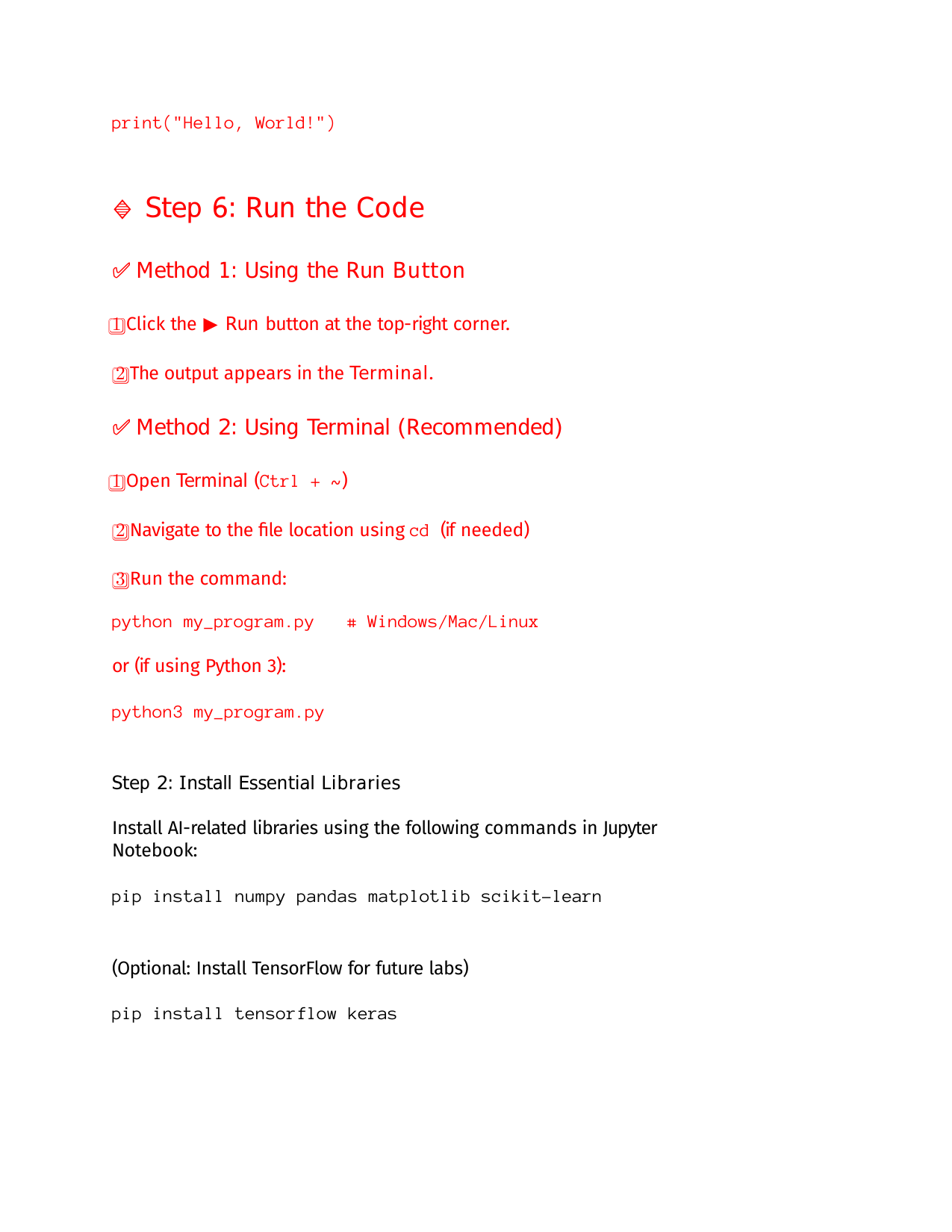

print("Hello, World!")
🔹 Step 6: Run the Code
✅ Method 1: Using the Run Button

1️⃣ Click the ▶ Run button at the top-right corner.

2️⃣ The output appears in the Terminal.

✅ Method 2: Using Terminal (Recommended)

1️⃣ Open Terminal (Ctrl + ~)

2️⃣ Navigate to the file location using cd (if needed)

3️⃣ Run the command:
python my_program.py
# Windows/Mac/Linux
or (if using Python 3):

python3 my_program.py

Step 2: Install Essential Libraries

Install AI-related libraries using the following commands in Jupyter Notebook:

pip install numpy pandas matplotlib scikit-learn

(Optional: Install TensorFlow for future labs)

pip install tensorflow keras